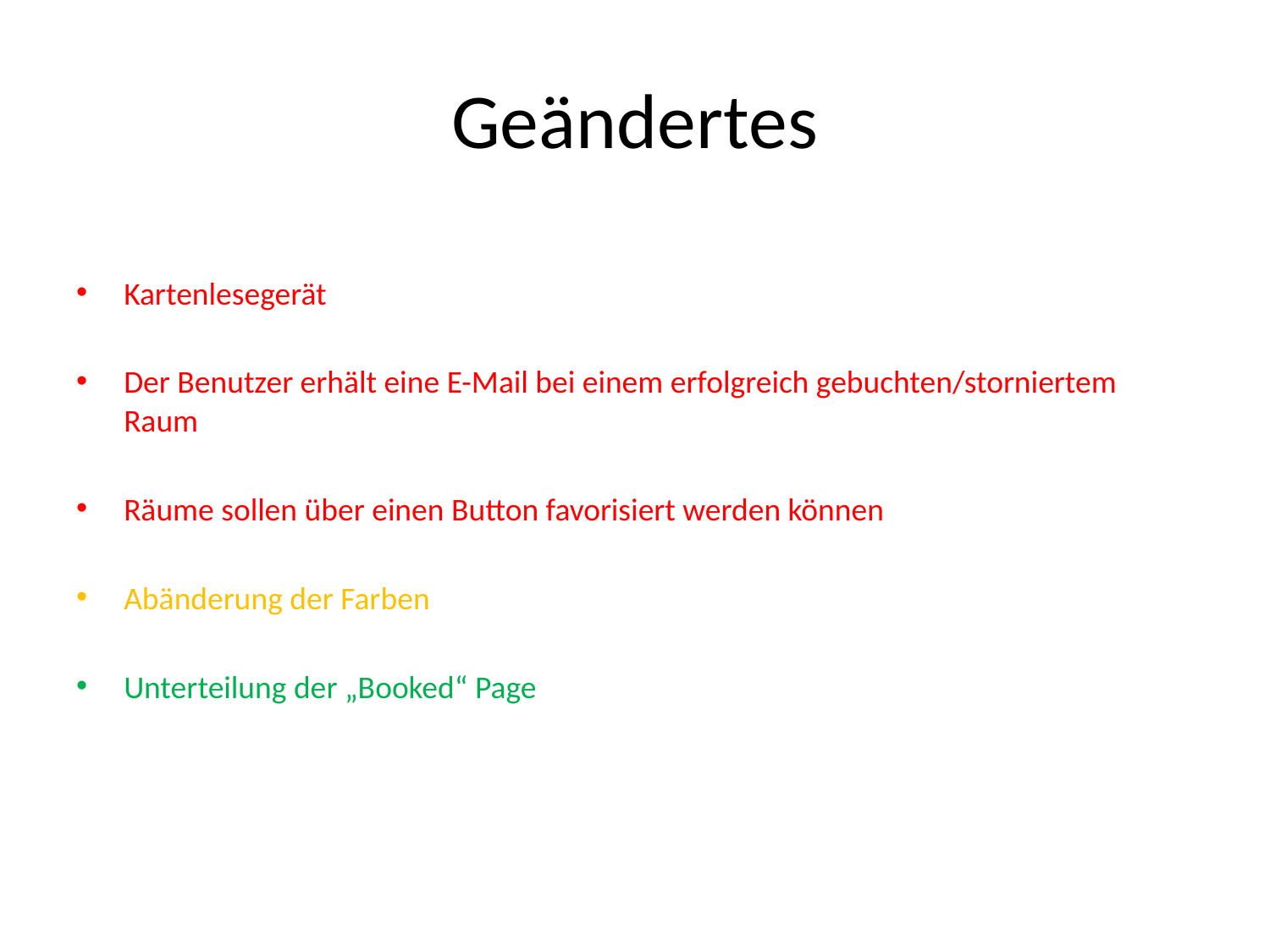

# Geändertes

Kartenlesegerät

Der Benutzer erhält eine E-Mail bei einem erfolgreich gebuchten/storniertem Raum

Räume sollen über einen Button favorisiert werden können

Abänderung der Farben

Unterteilung der „Booked“ Page